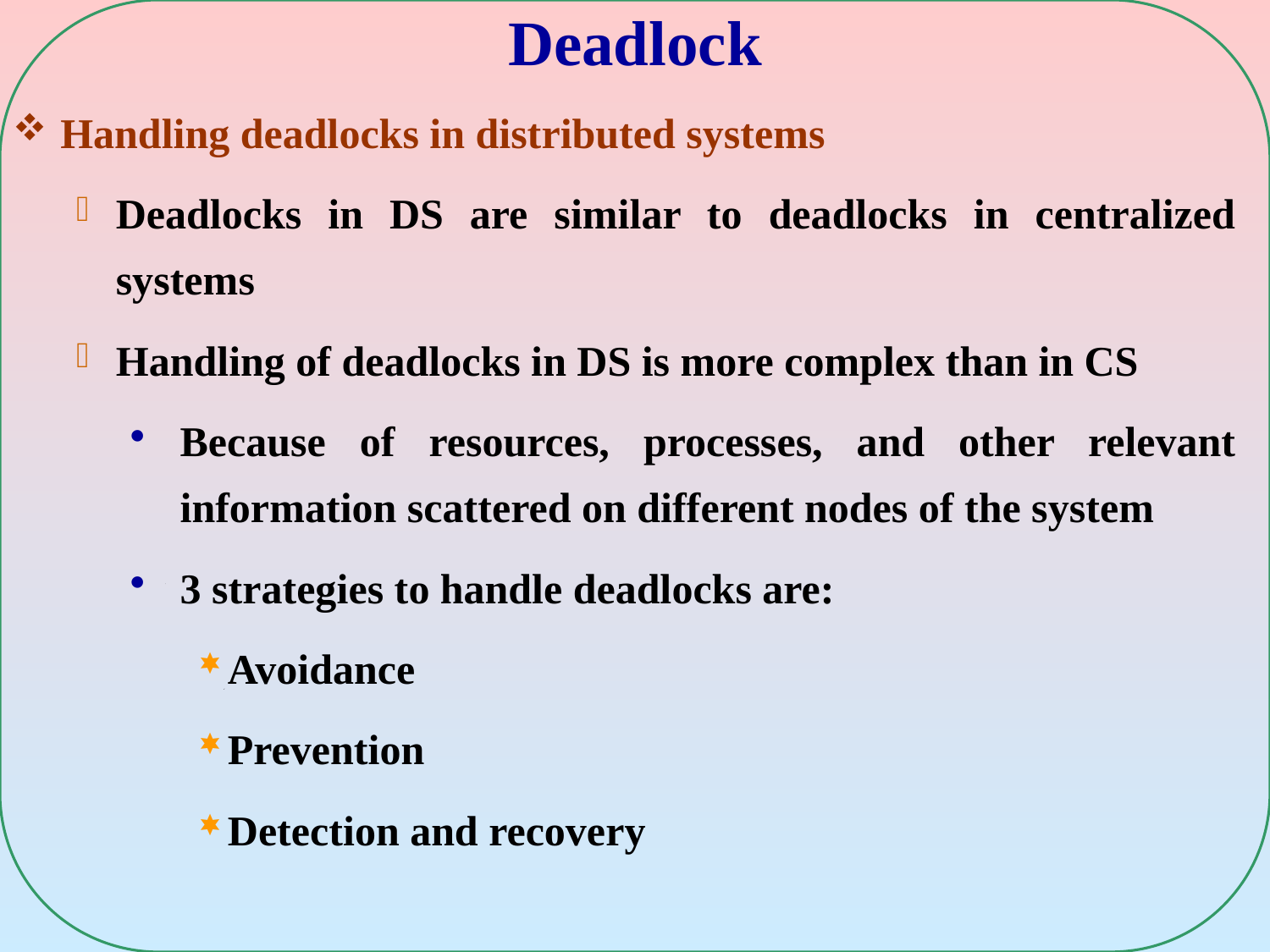

# Deadlock
Handling deadlocks in distributed systems
Deadlocks in DS are similar to deadlocks in centralized systems
Handling of deadlocks in DS is more complex than in CS
Because of resources, processes, and other relevant information scattered on different nodes of the system
3 strategies to handle deadlocks are:
Avoidance
Prevention
Detection and recovery